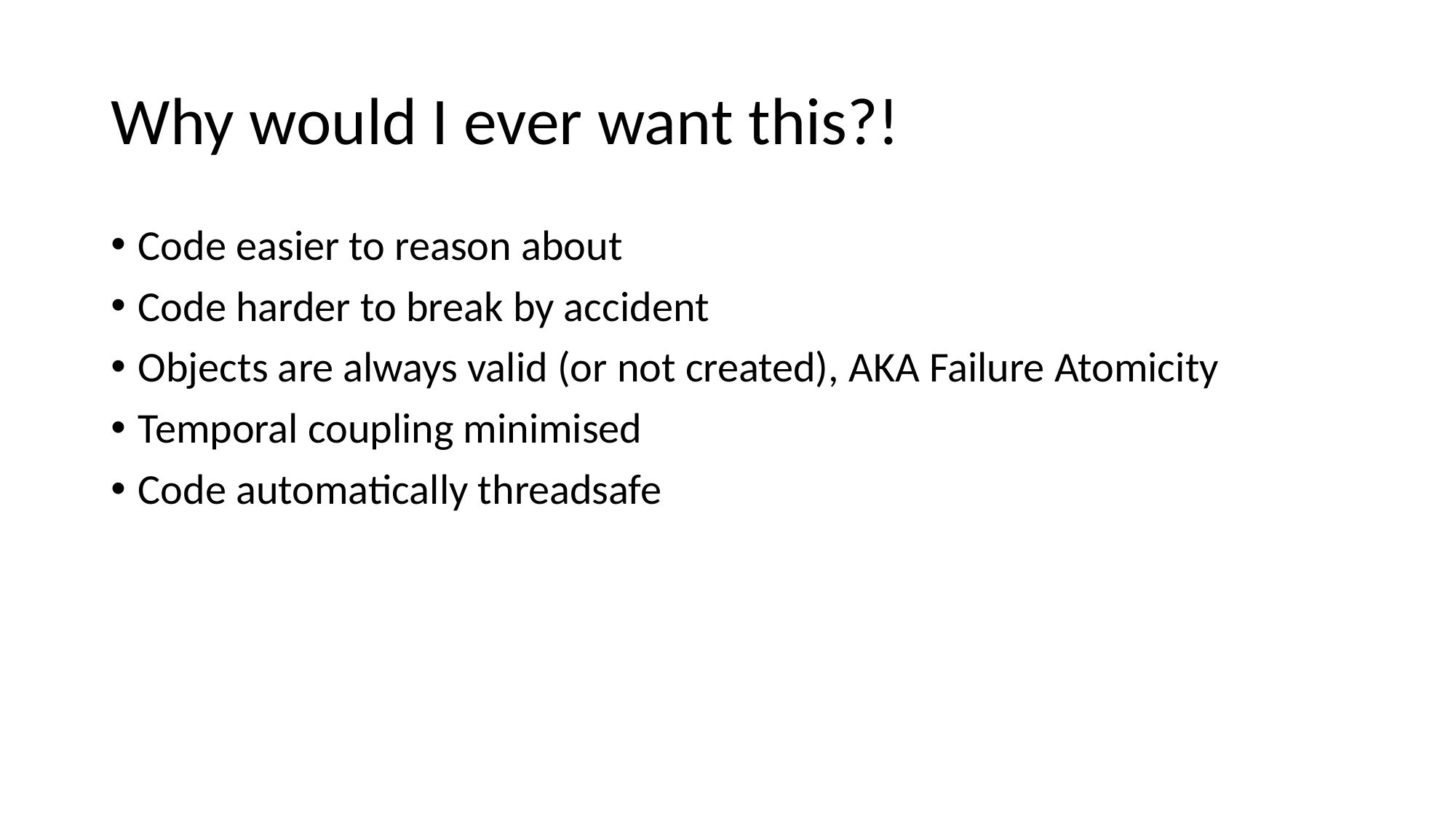

# Why would I ever want this?!
Code easier to reason about
Code harder to break by accident
Objects are always valid (or not created), AKA Failure Atomicity
Temporal coupling minimised
Code automatically threadsafe